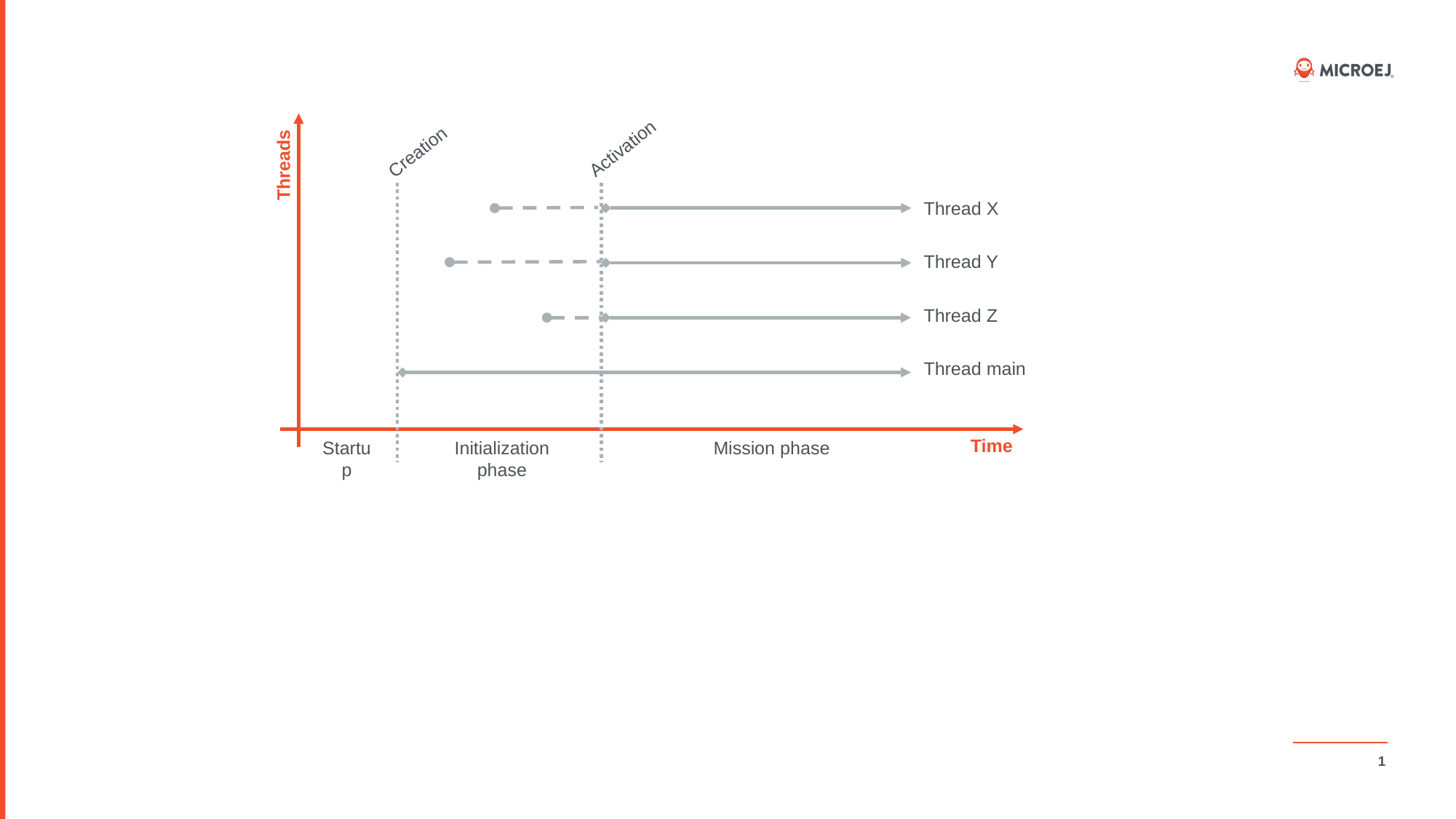

Activation
Creation
Threads
Thread X
Thread Y
Thread Z
Thread main
Time
Startup
Initialization phase
Mission phase